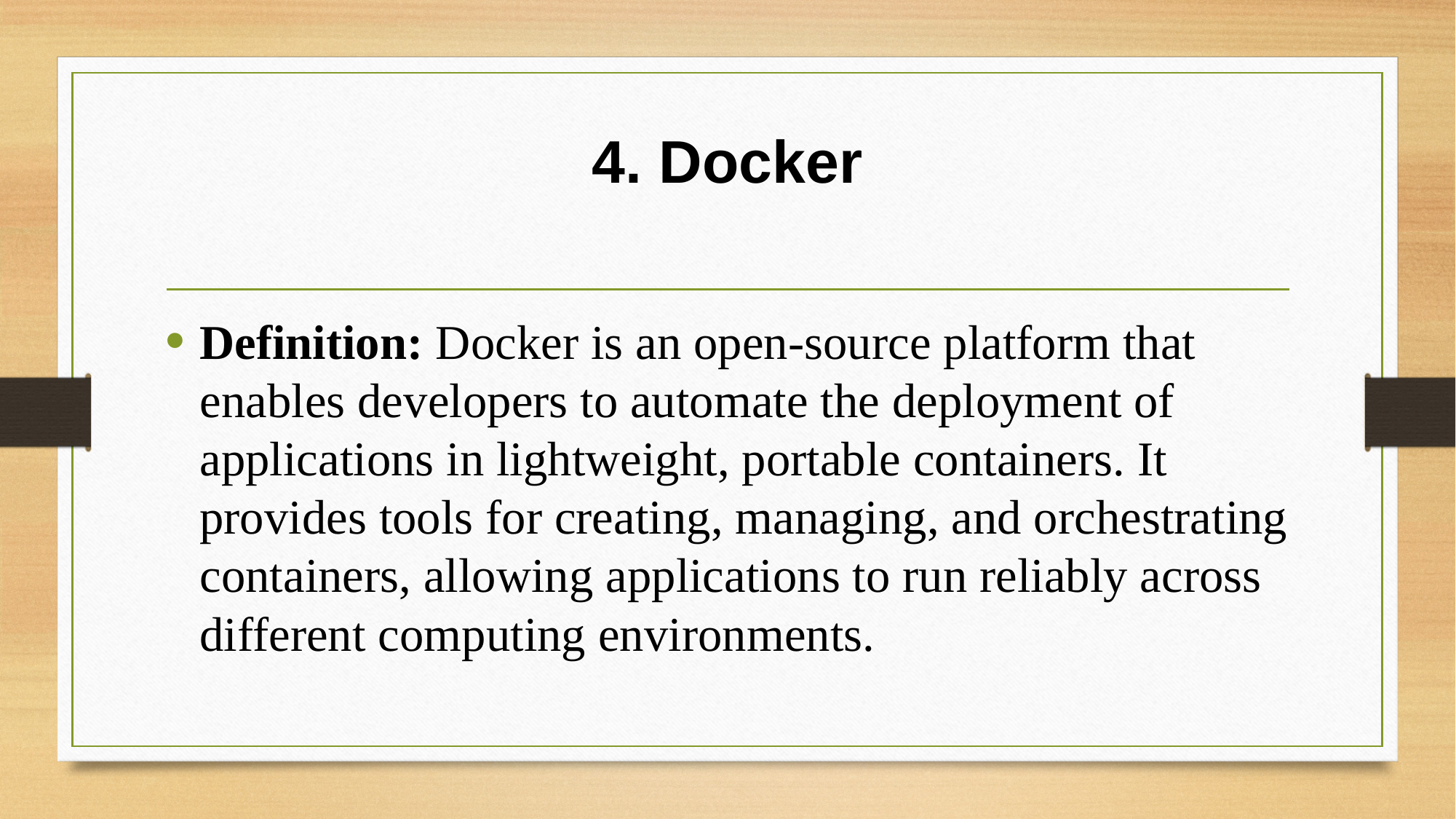

# 4. Docker
Definition: Docker is an open-source platform that enables developers to automate the deployment of applications in lightweight, portable containers. It provides tools for creating, managing, and orchestrating containers, allowing applications to run reliably across different computing environments.